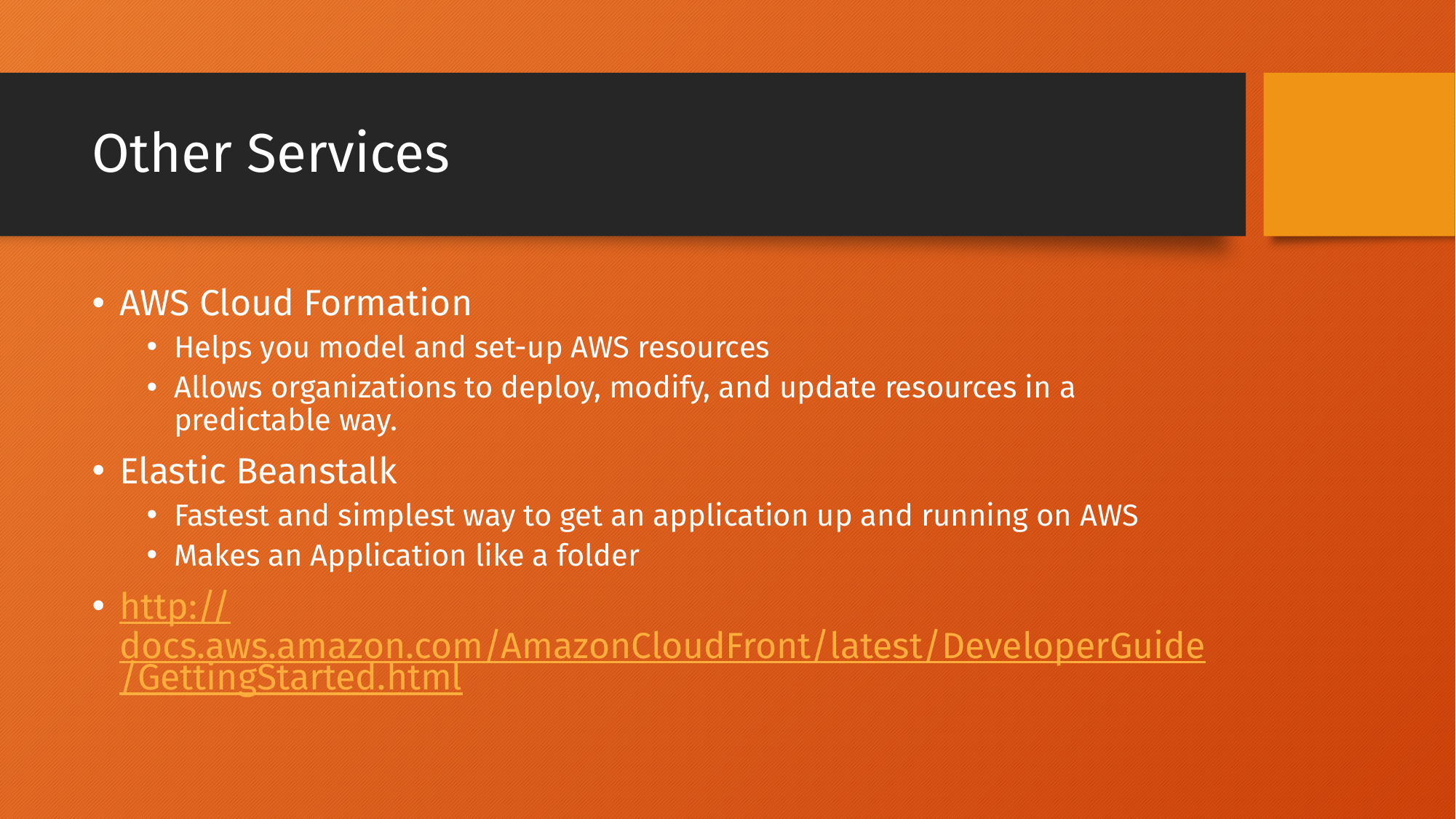

# Other Services
AWS Cloud Formation
Helps you model and set-up AWS resources
Allows organizations to deploy, modify, and update resources in a predictable way.
Elastic Beanstalk
Fastest and simplest way to get an application up and running on AWS
Makes an Application like a folder
http://docs.aws.amazon.com/AmazonCloudFront/latest/DeveloperGuide/GettingStarted.html